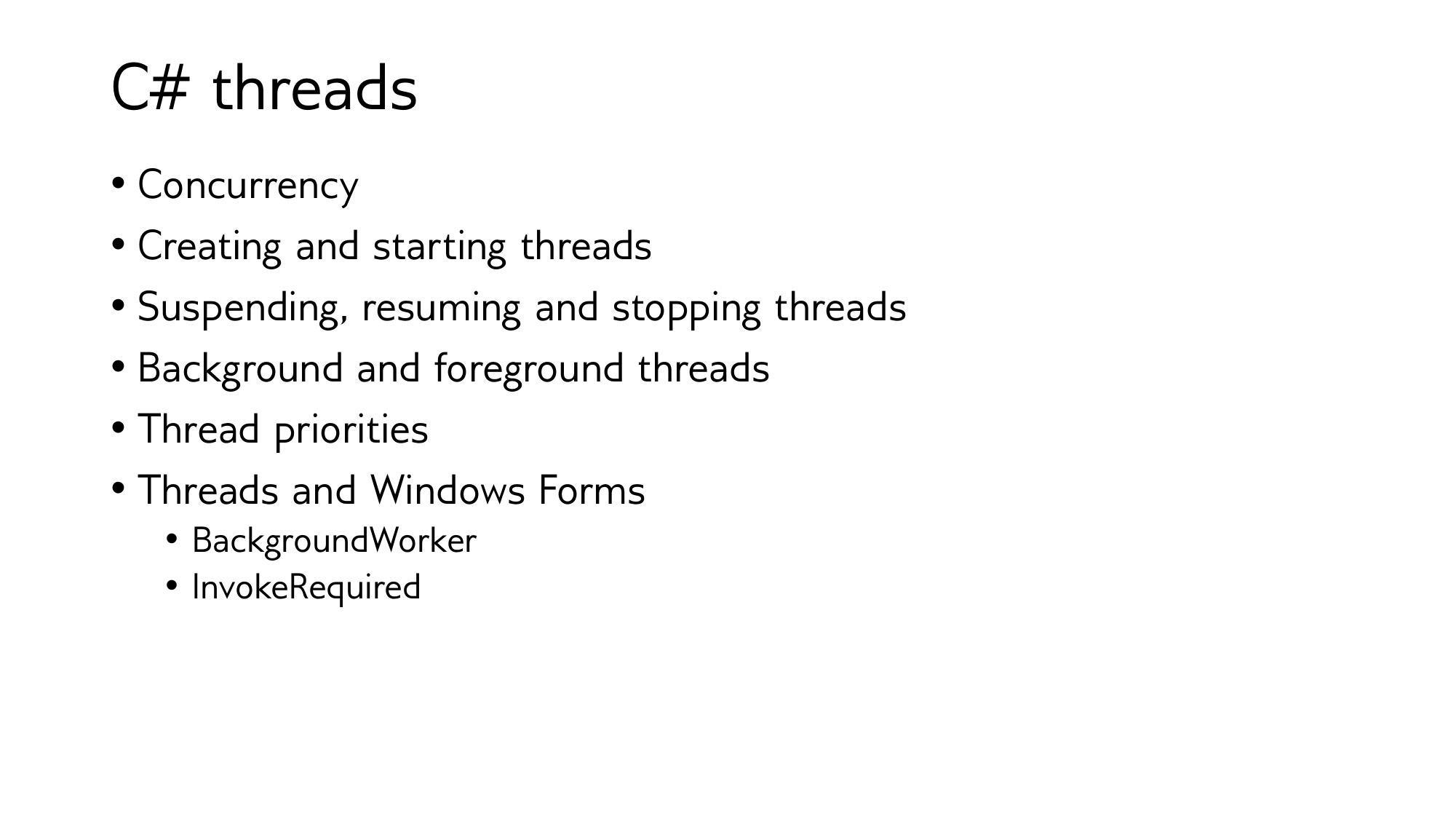

# C# threads
Concurrency
Creating and starting threads
Suspending, resuming and stopping threads
Background and foreground threads
Thread priorities
Threads and Windows Forms
BackgroundWorker
InvokeRequired